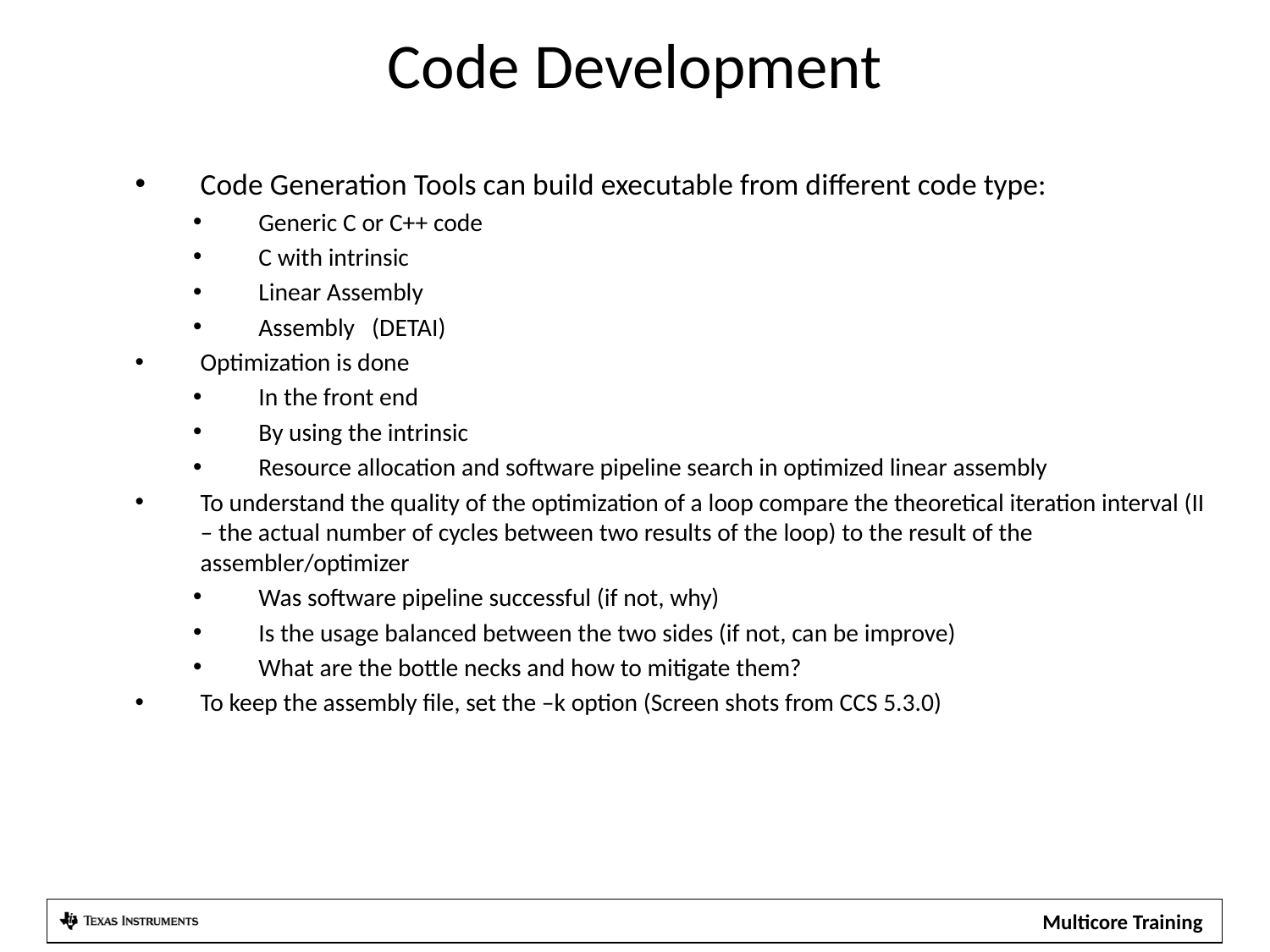

# Code Development

Code Generation Tools can build executable from different code type:
Generic C or C++ code
C with intrinsic
Linear Assembly
Assembly   (DETAI)
Optimization is done
In the front end
By using the intrinsic
Resource allocation and software pipeline search in optimized linear assembly
To understand the quality of the optimization of a loop compare the theoretical iteration interval (II – the actual number of cycles between two results of the loop) to the result of the assembler/optimizer
Was software pipeline successful (if not, why)
Is the usage balanced between the two sides (if not, can be improve)
What are the bottle necks and how to mitigate them?
To keep the assembly file, set the –k option (Screen shots from CCS 5.3.0)